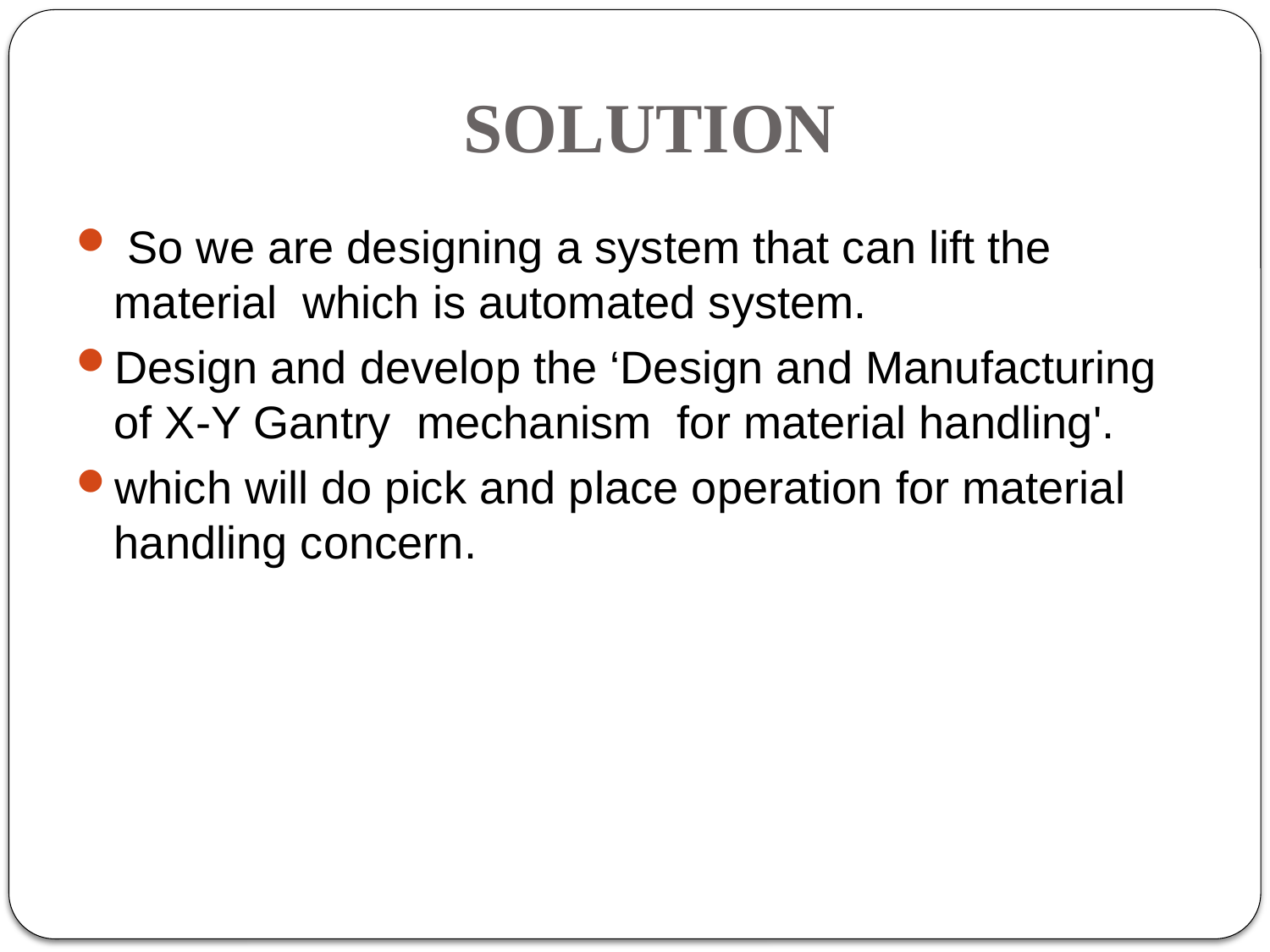

# SOLUTION
 So we are designing a system that can lift the material  which is automated system.
Design and develop the ‘Design and Manufacturing of X-Y Gantry  mechanism  for material handling'.
which will do pick and place operation for material handling concern.